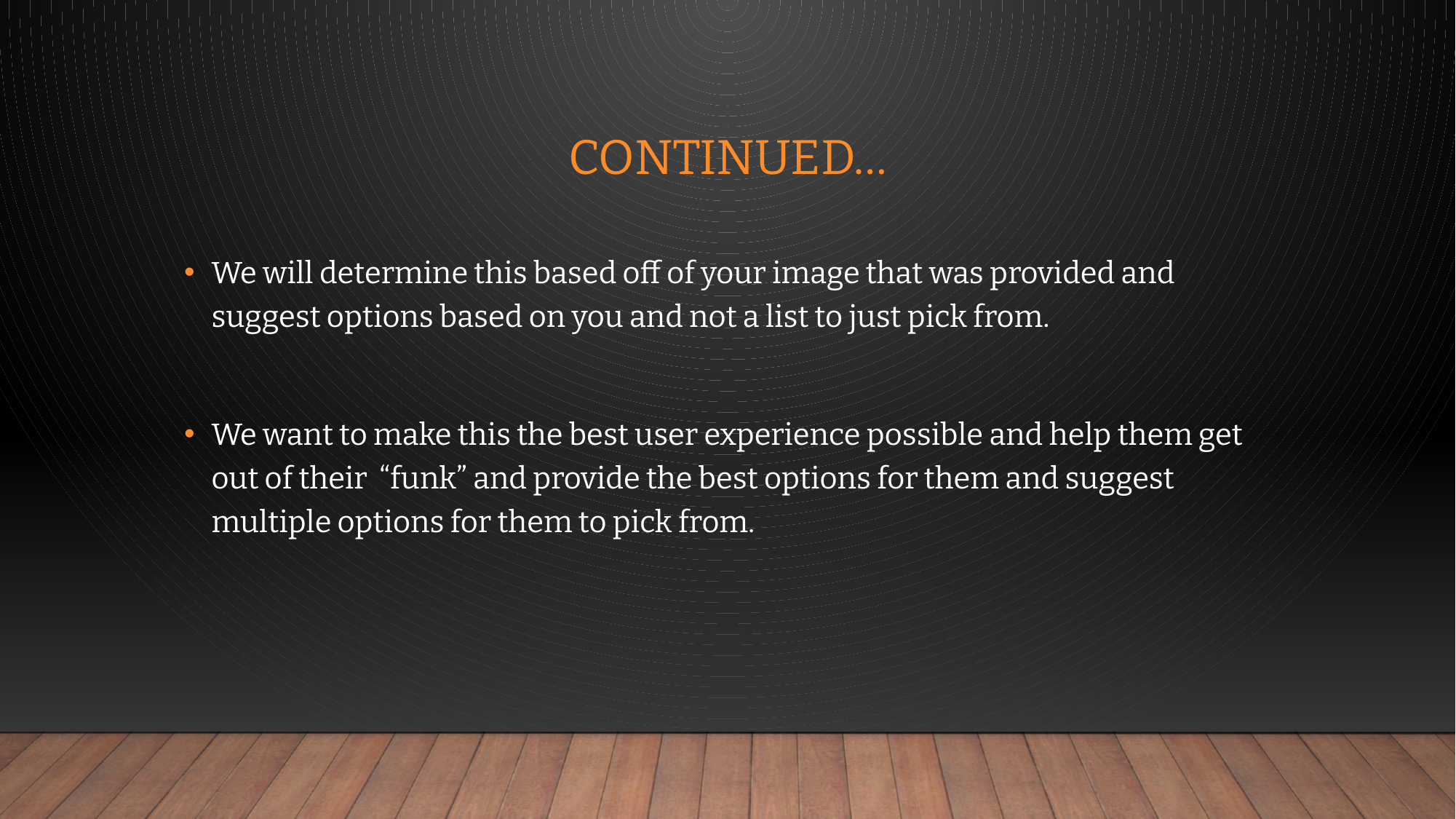

# Continued…
We will determine this based off of your image that was provided and suggest options based on you and not a list to just pick from.

We want to make this the best user experience possible and help them get out of their  “funk” and provide the best options for them and suggest multiple options for them to pick from.